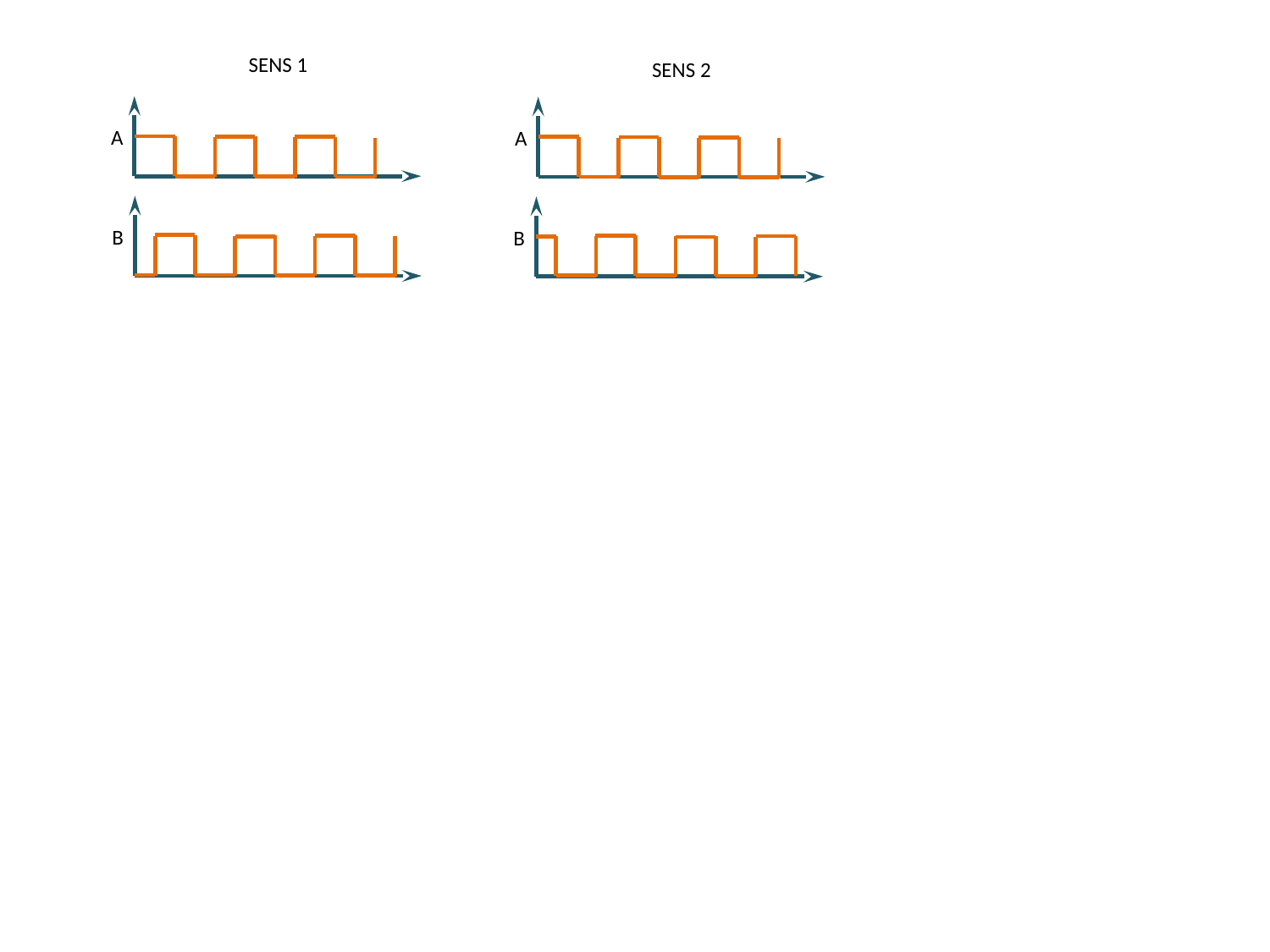

SENS 1
SENS 2
A
B
A
B